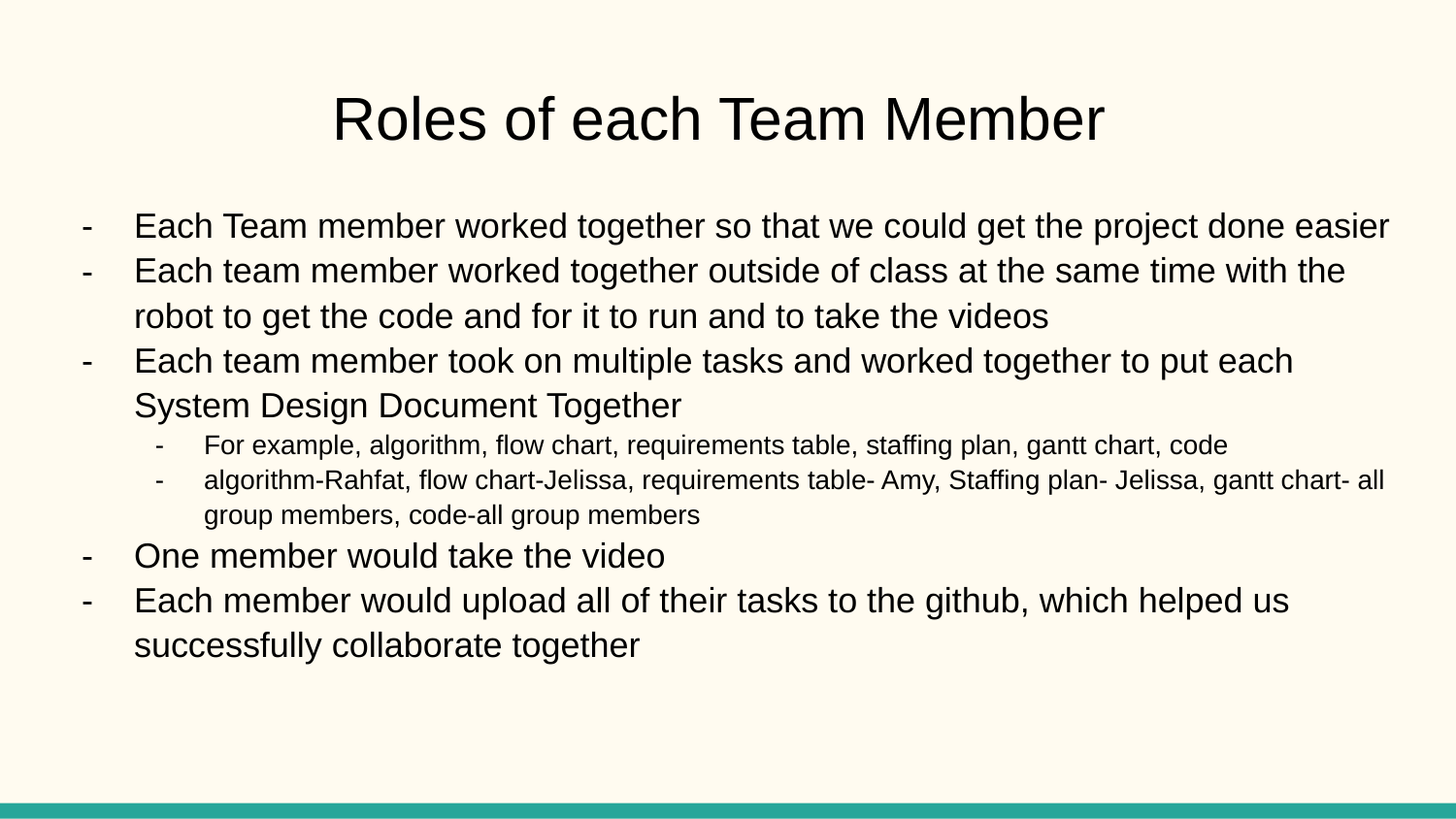

# Roles of each Team Member
Each Team member worked together so that we could get the project done easier
Each team member worked together outside of class at the same time with the robot to get the code and for it to run and to take the videos
Each team member took on multiple tasks and worked together to put each System Design Document Together
For example, algorithm, flow chart, requirements table, staffing plan, gantt chart, code
algorithm-Rahfat, flow chart-Jelissa, requirements table- Amy, Staffing plan- Jelissa, gantt chart- all group members, code-all group members
One member would take the video
Each member would upload all of their tasks to the github, which helped us successfully collaborate together